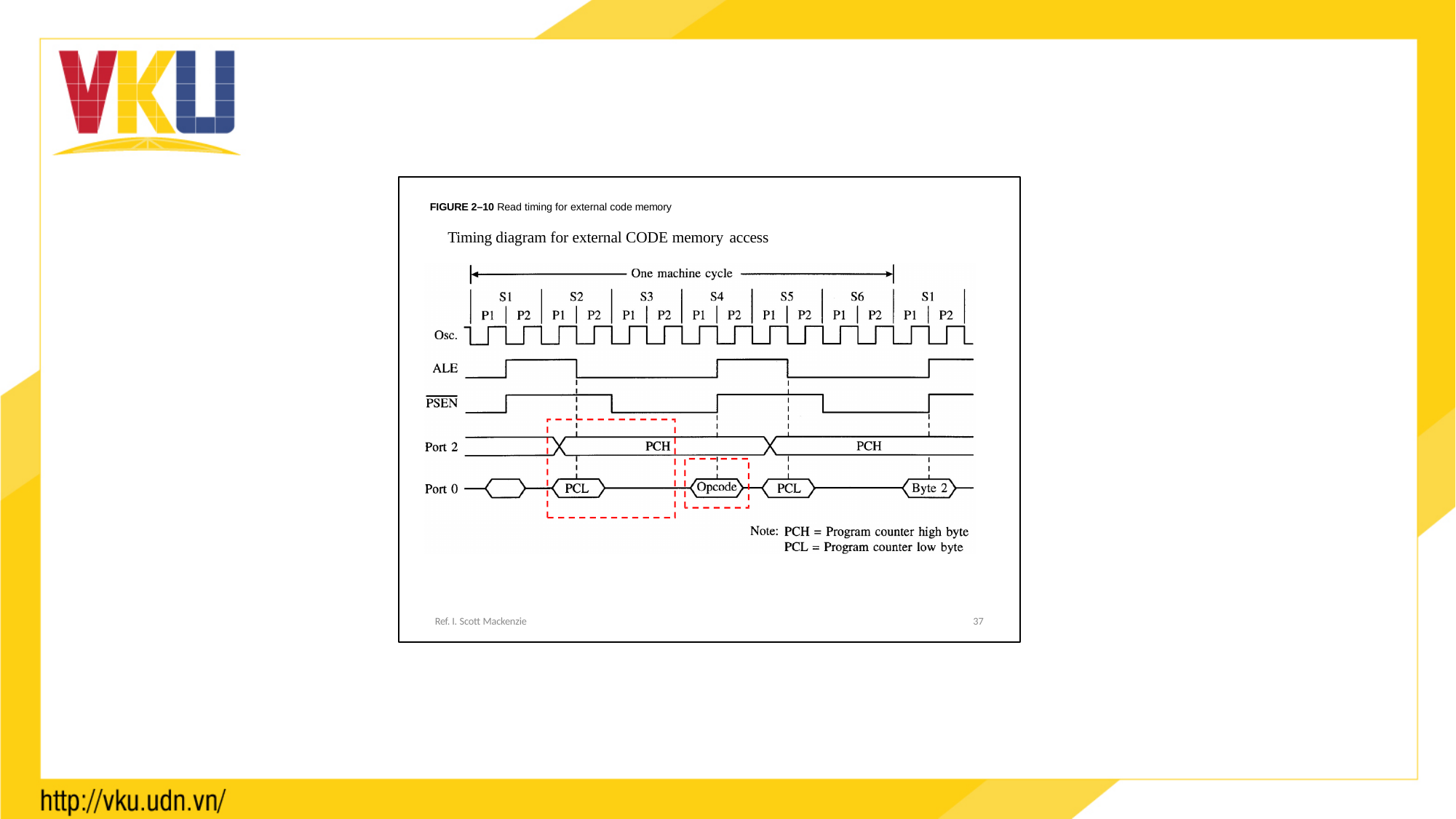

ĐH Bách Khoa - ĐHQG TP.HCM
 - chithong@hcmut.edu.vn

FIGURE 2–10 Read timing for external code memory

Timing diagram for external CODE memory access

Ref. I. Scott Mackenzie
37

37